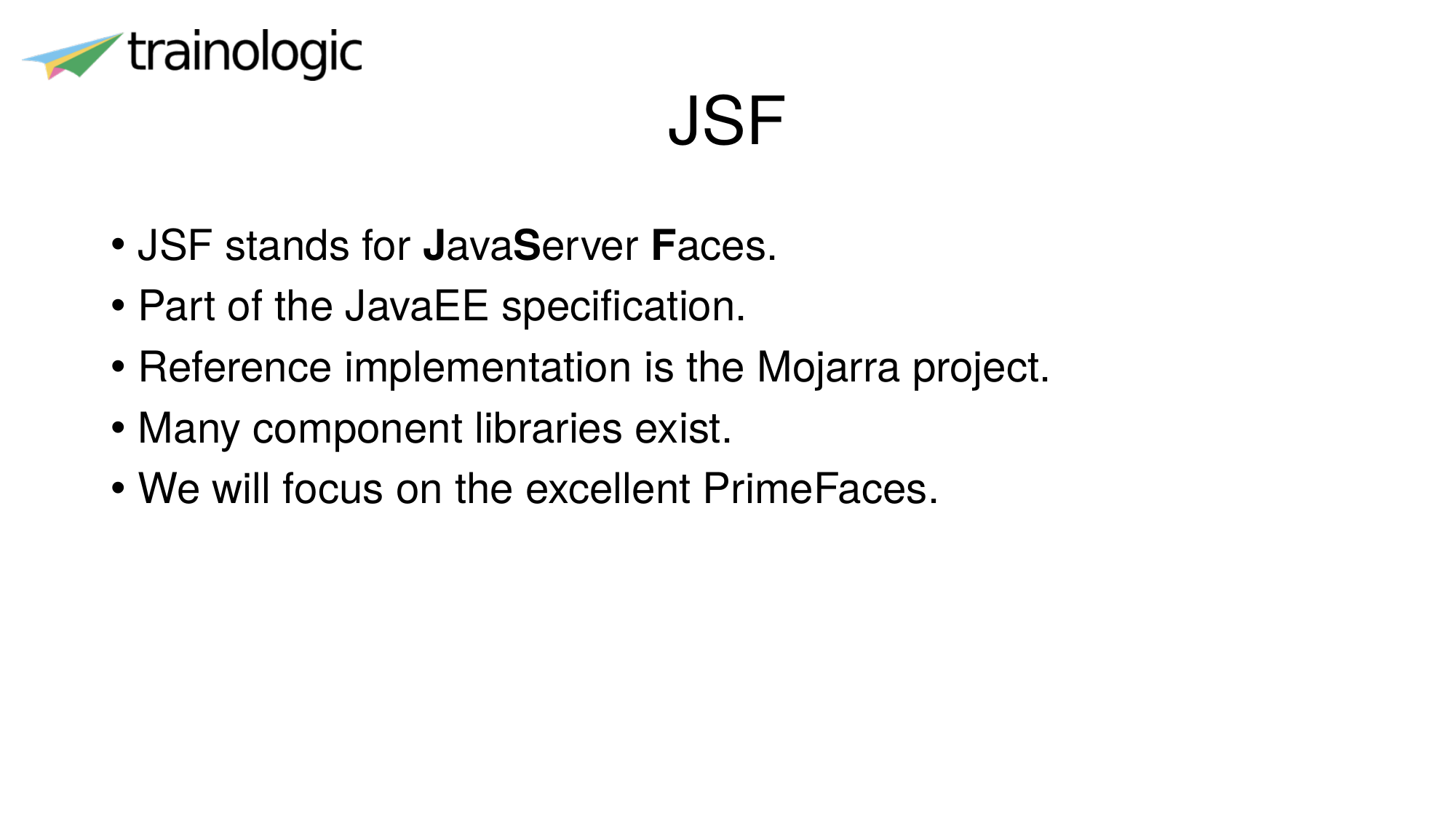

# JSF
JSF stands for JavaServer Faces.
Part of the JavaEE specification.
Reference implementation is the Mojarra project.
Many component libraries exist.
We will focus on the excellent PrimeFaces.